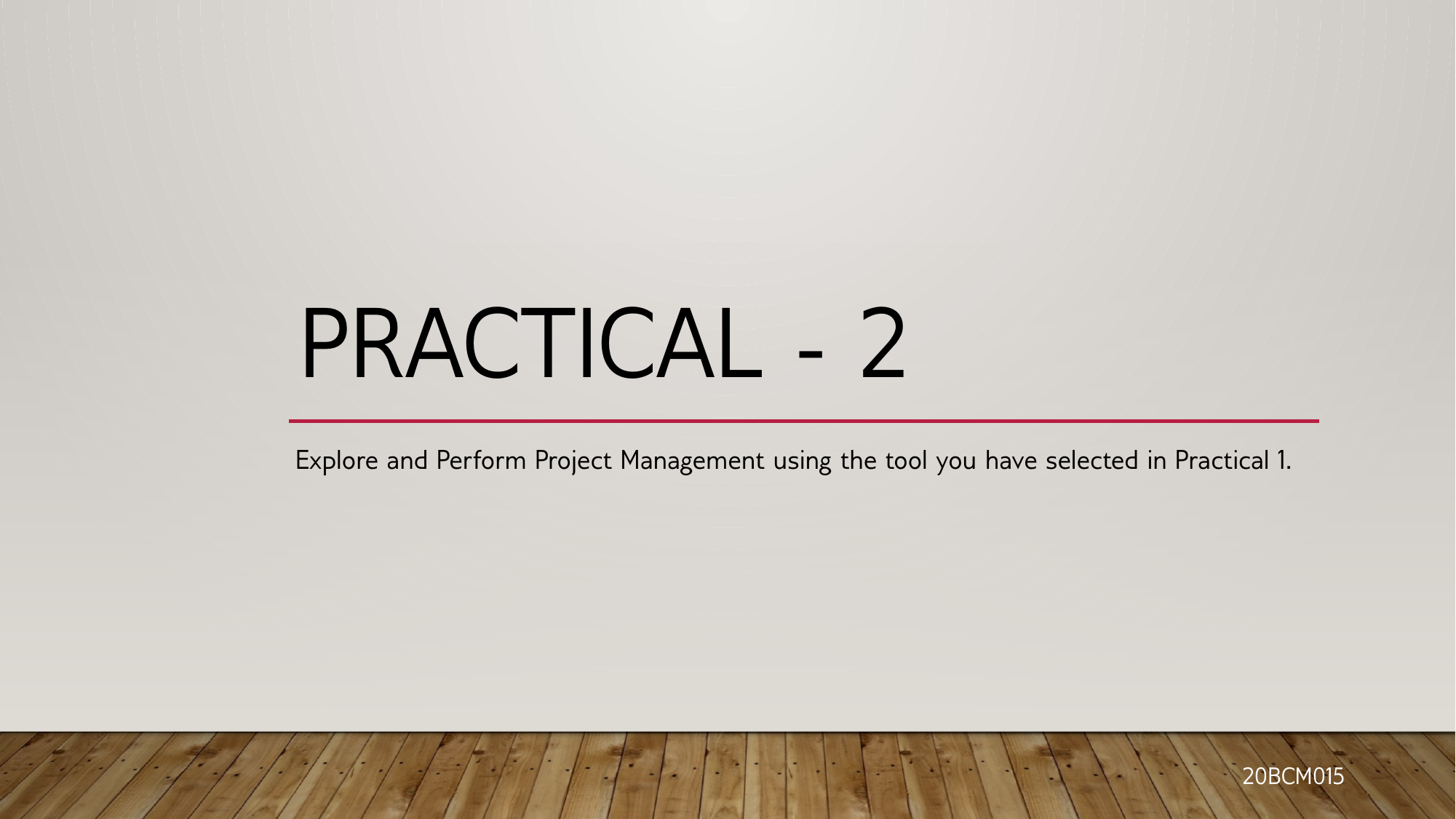

# Practical - 2
Explore and Perform Project Management using the tool you have selected in Practical 1.

20BCM015